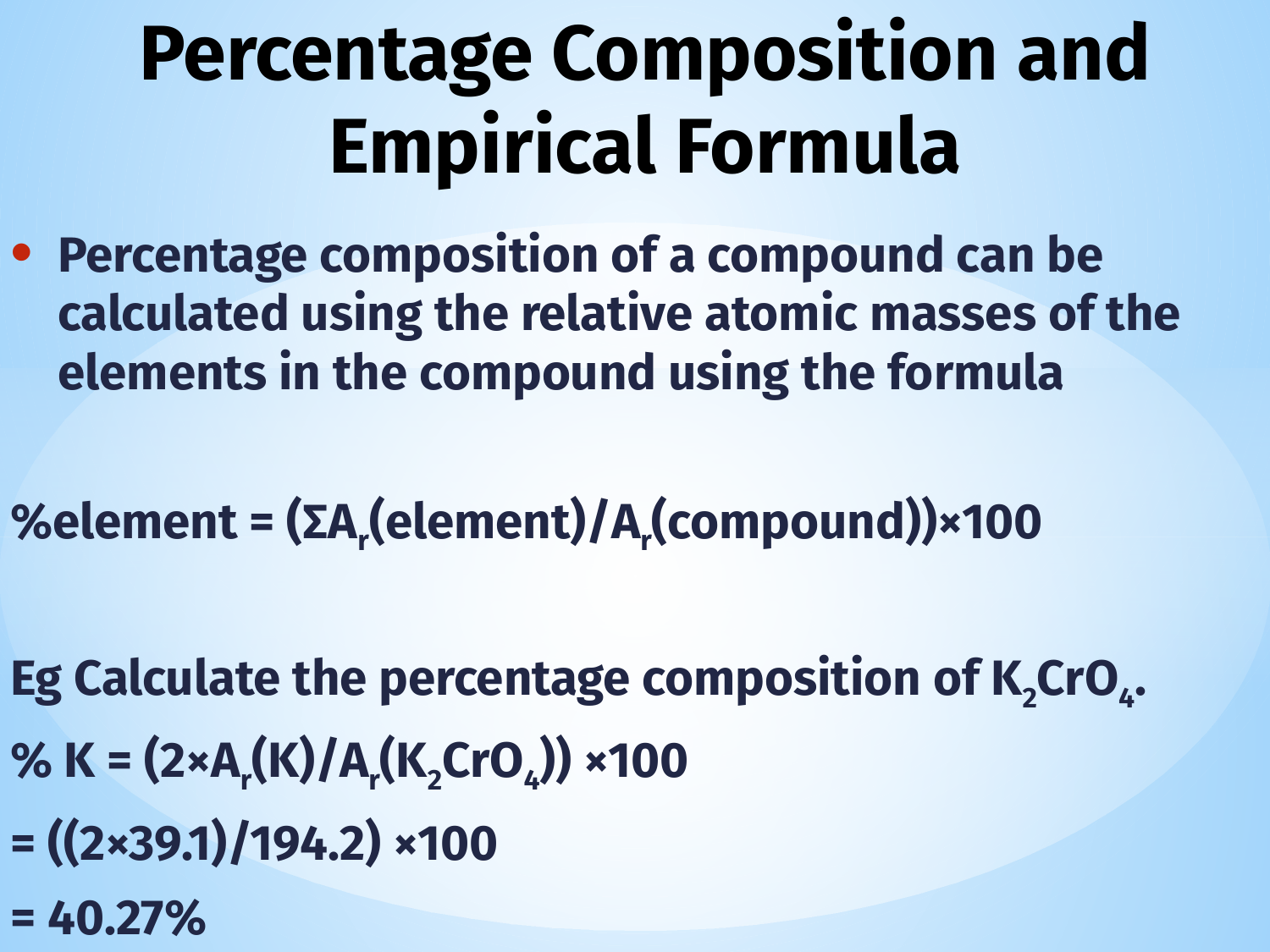

# Percentage Composition and Empirical Formula
Percentage composition of a compound can be calculated using the relative atomic masses of the elements in the compound using the formula

%element = (∑Ar(element)/Ar(compound))×100

Eg Calculate the percentage composition of K2CrO4.
% K = (2×Ar(K)/Ar(K2CrO4)) ×100
= ((2×39.1)/194.2) ×100
= 40.27%